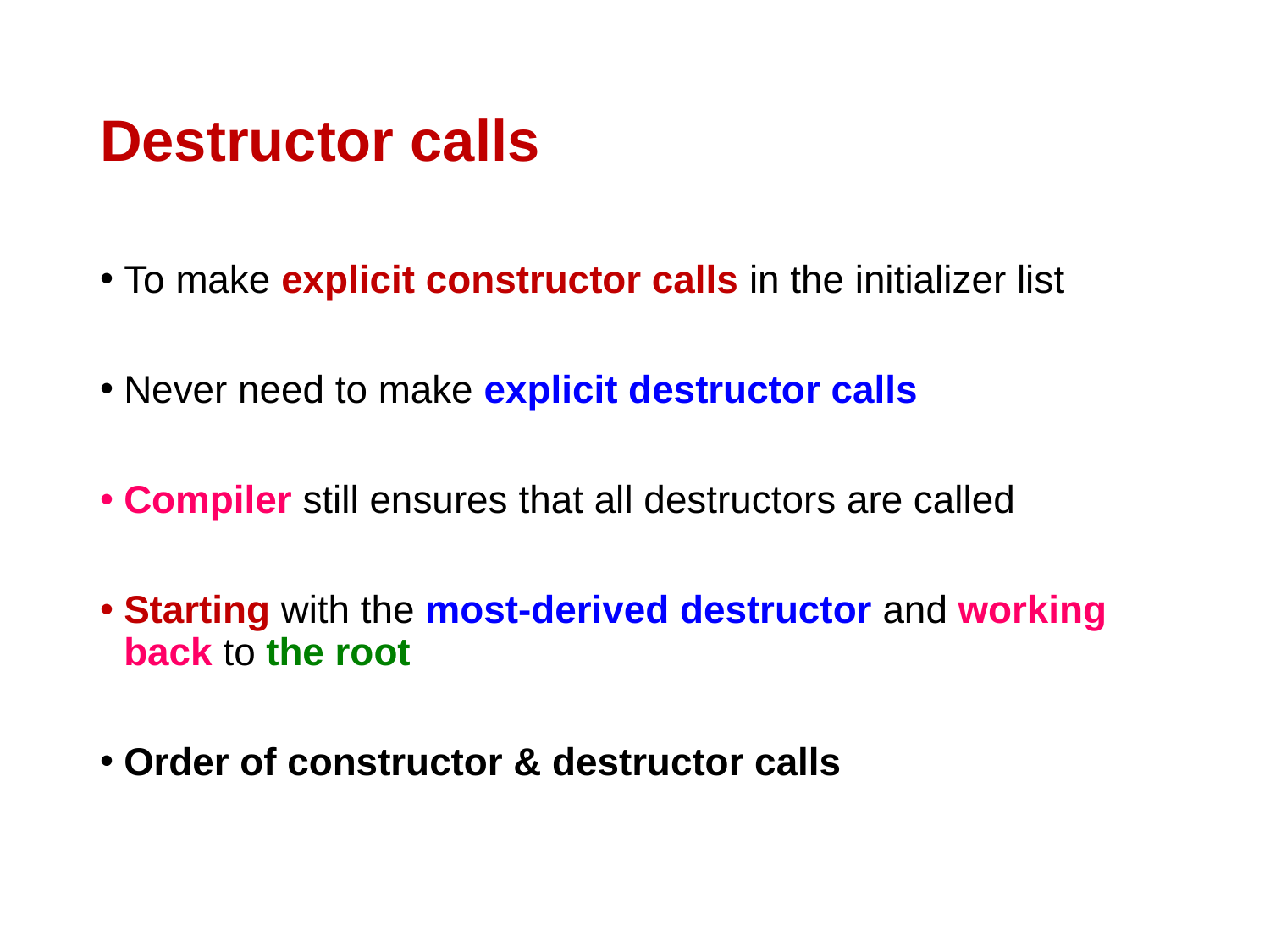

# Destructor calls
To make explicit constructor calls in the initializer list

Never need to make explicit destructor calls

Compiler still ensures that all destructors are called

Starting with the most-derived destructor and working back to the root

Order of constructor & destructor calls